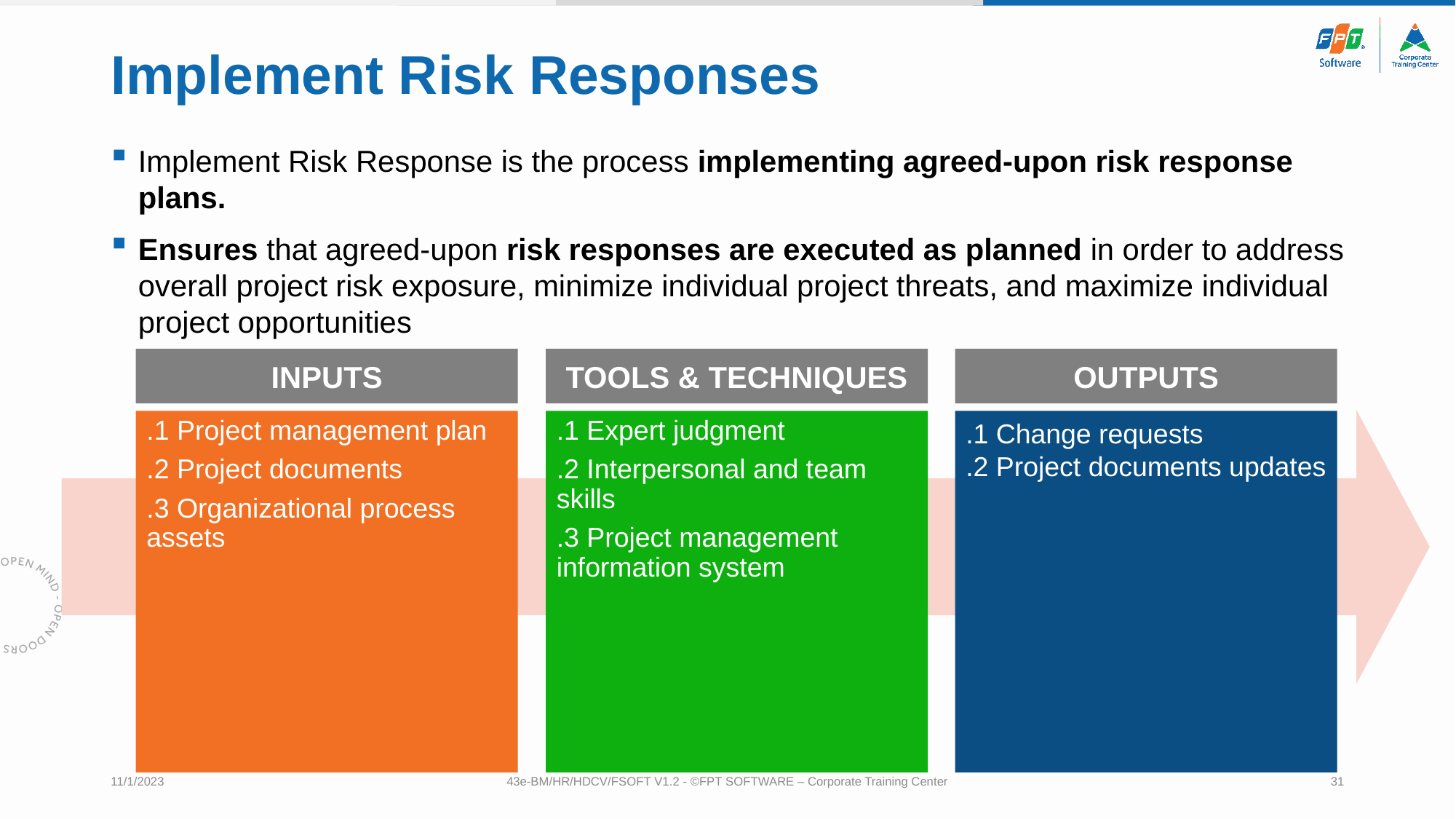

# Implement Risk Responses
Implement Risk Response is the process implementing agreed-upon risk response plans.
Ensures that agreed-upon risk responses are executed as planned in order to address overall project risk exposure, minimize individual project threats, and maximize individual project opportunities
INPUTS
TOOLS & TECHNIQUES
OUTPUTS

.1 Project management plan
.2 Project documents
.3 Organizational process assets
.1 Expert judgment
.2 Interpersonal and team skills
.3 Project management information system
.1 Change requests
.2 Project documents updates

11/1/2023
43e-BM/HR/HDCV/FSOFT V1.2 - ©FPT SOFTWARE – Corporate Training Center
31